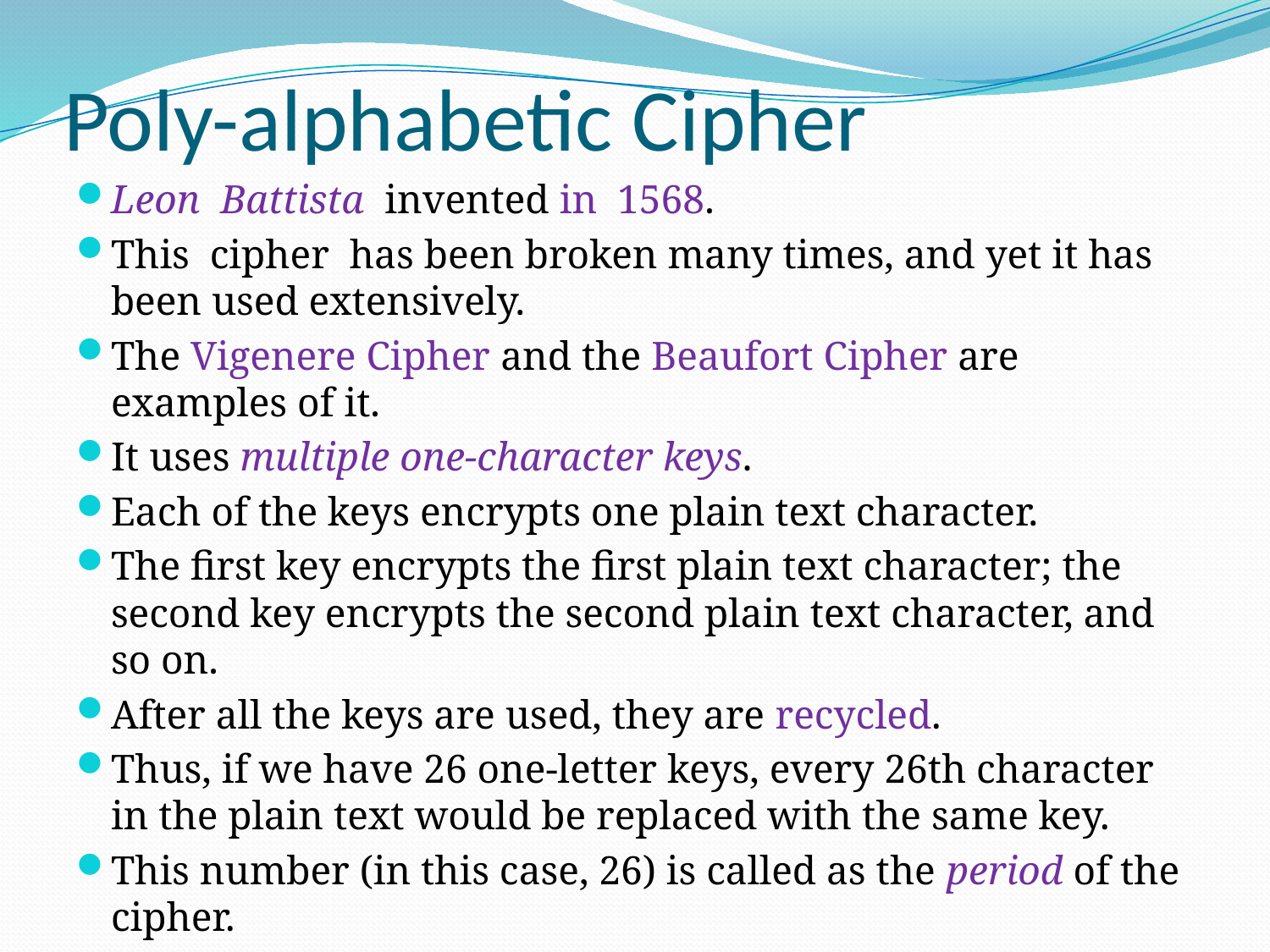

# Poly-alphabetic Cipher
Leon  Battista  invented in  1568.
This  cipher  has been broken many times, and yet it has been used extensively.
The Vigenere Cipher and the Beaufort Cipher are examples of it.
It uses multiple one-character keys.
Each of the keys encrypts one plain text character.
The first key encrypts the first plain text character; the second key encrypts the second plain text character, and so on.
After all the keys are used, they are recycled.
Thus, if we have 26 one-letter keys, every 26th character in the plain text would be replaced with the same key.
This number (in this case, 26) is called as the period of the cipher.